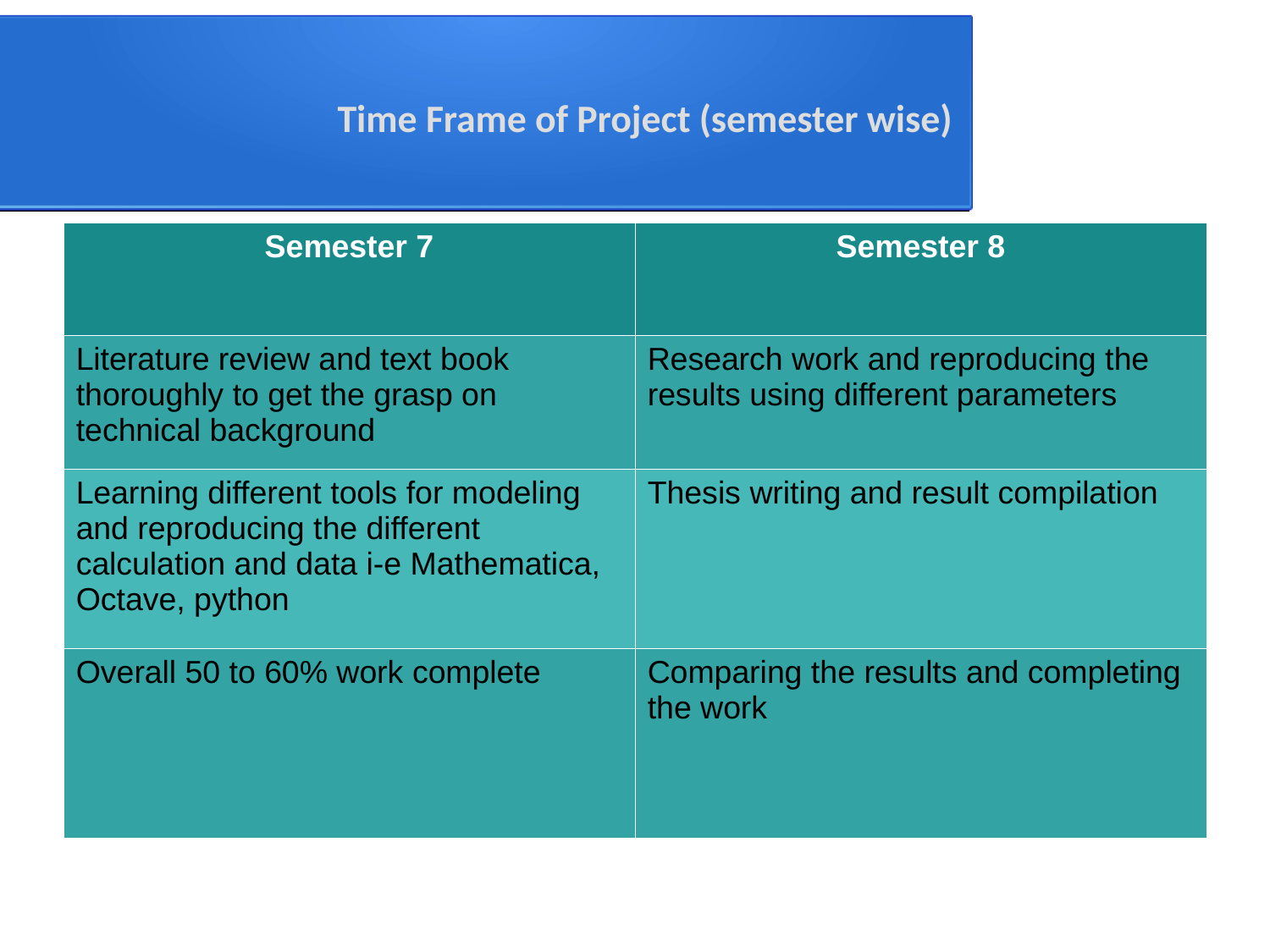

Time Frame of Project (semester wise)

| Semester 7 | Semester 8 |
| --- | --- |
| Literature review and text book thoroughly to get the grasp on technical background | Research work and reproducing the results using different parameters |
| Learning different tools for modeling and reproducing the different calculation and data i-e Mathematica, Octave, python | Thesis writing and result compilation |
| Overall 50 to 60% work complete | Comparing the results and completing the work |